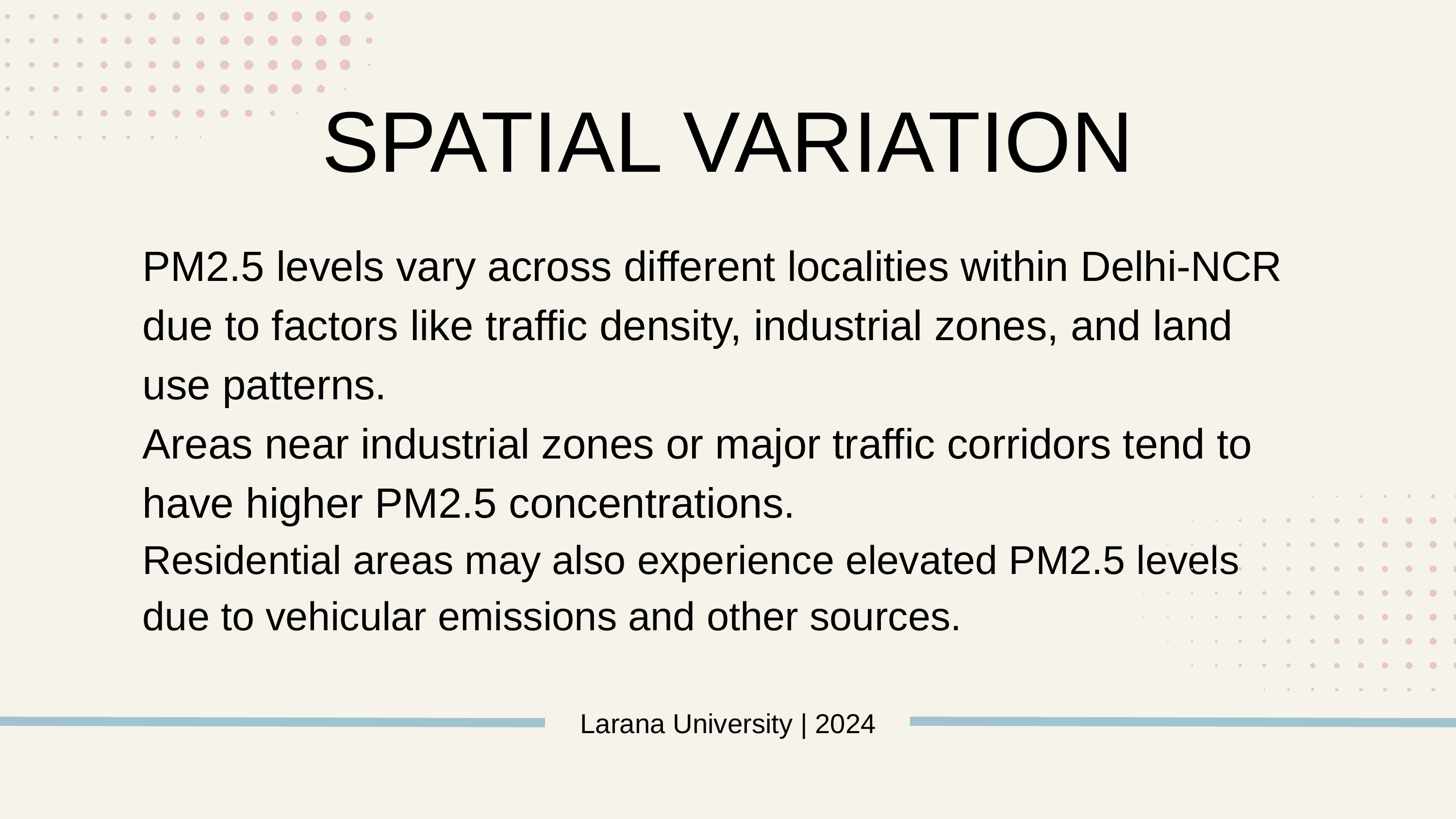

SPATIAL VARIATION
PM2.5 levels vary across different localities within Delhi-NCR due to factors like traffic density, industrial zones, and land use patterns.
Areas near industrial zones or major traffic corridors tend to have higher PM2.5 concentrations.
Residential areas may also experience elevated PM2.5 levels due to vehicular emissions and other sources.

Larana University | 2024